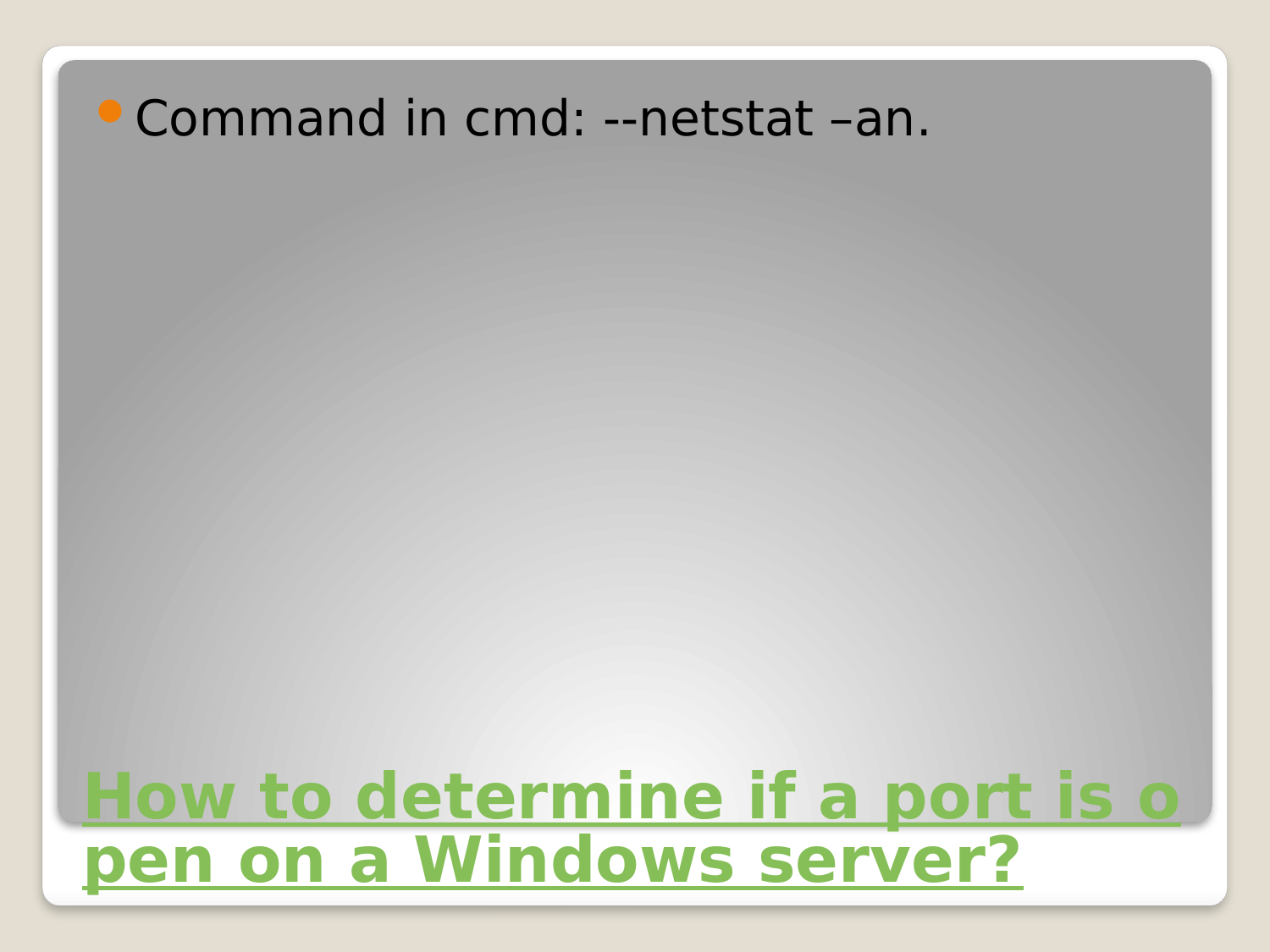

Command in cmd: --netstat –an.

# How to determine if a port is open on a Windows server?